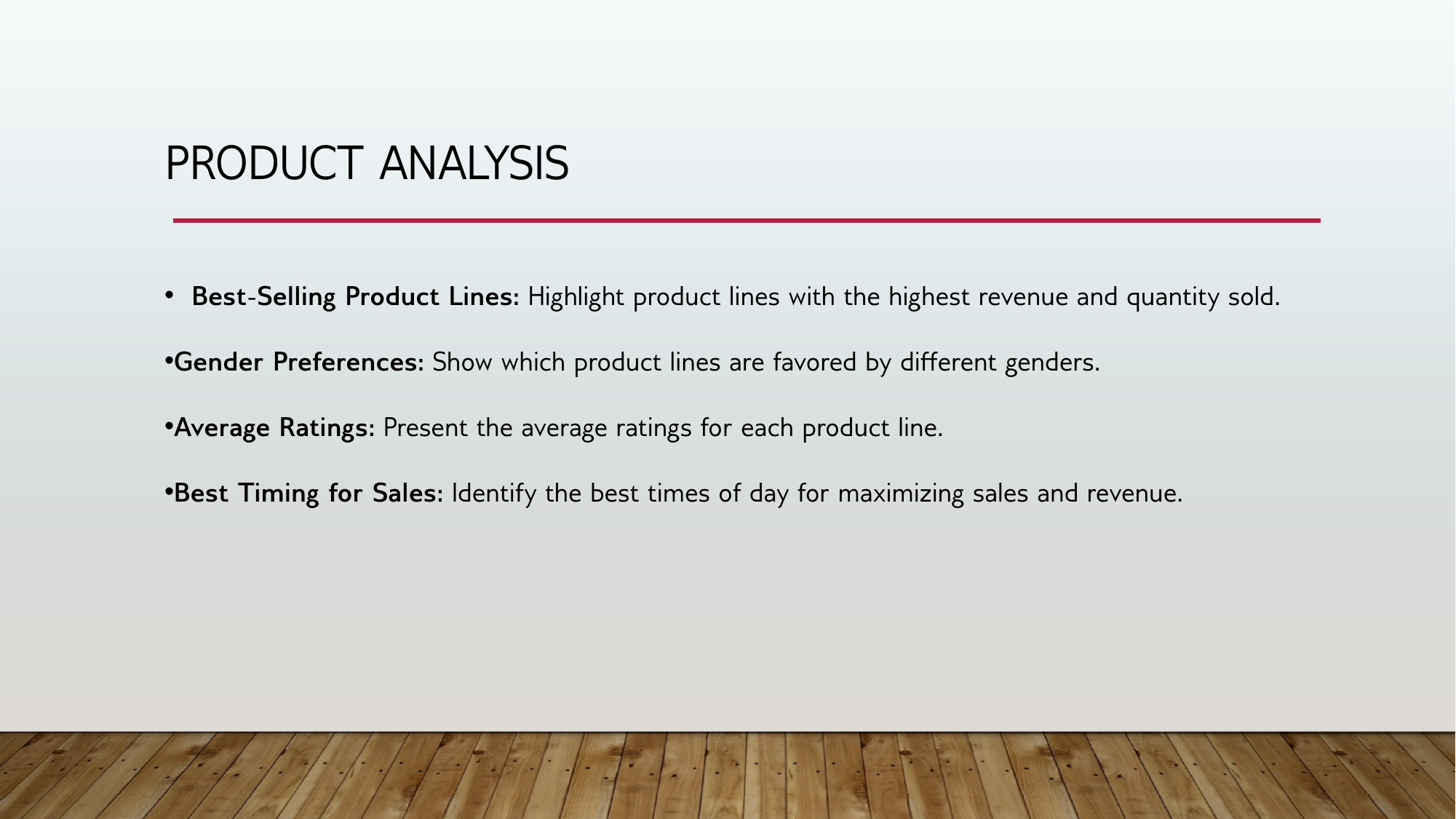

# Product analysis
Best-Selling Product Lines: Highlight product lines with the highest revenue and quantity sold.

Gender Preferences: Show which product lines are favored by different genders.

Average Ratings: Present the average ratings for each product line.

Best Timing for Sales: Identify the best times of day for maximizing sales and revenue.